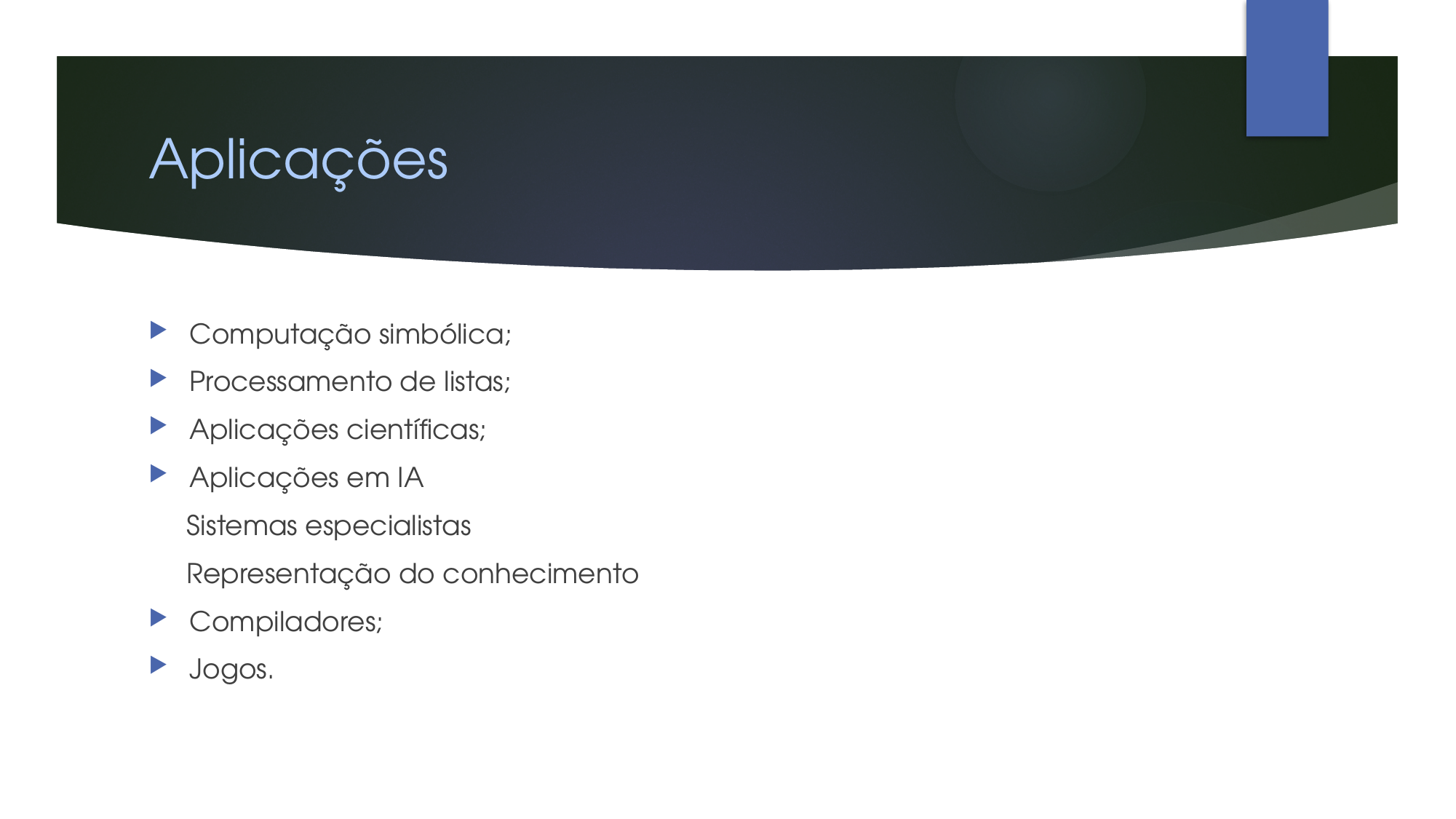

# Aplicações
Computação simbólica;
Processamento de listas;
Aplicações científicas;
Aplicações em IA
     Sistemas especialistas
     Representação do conhecimento
Compiladores;
Jogos.